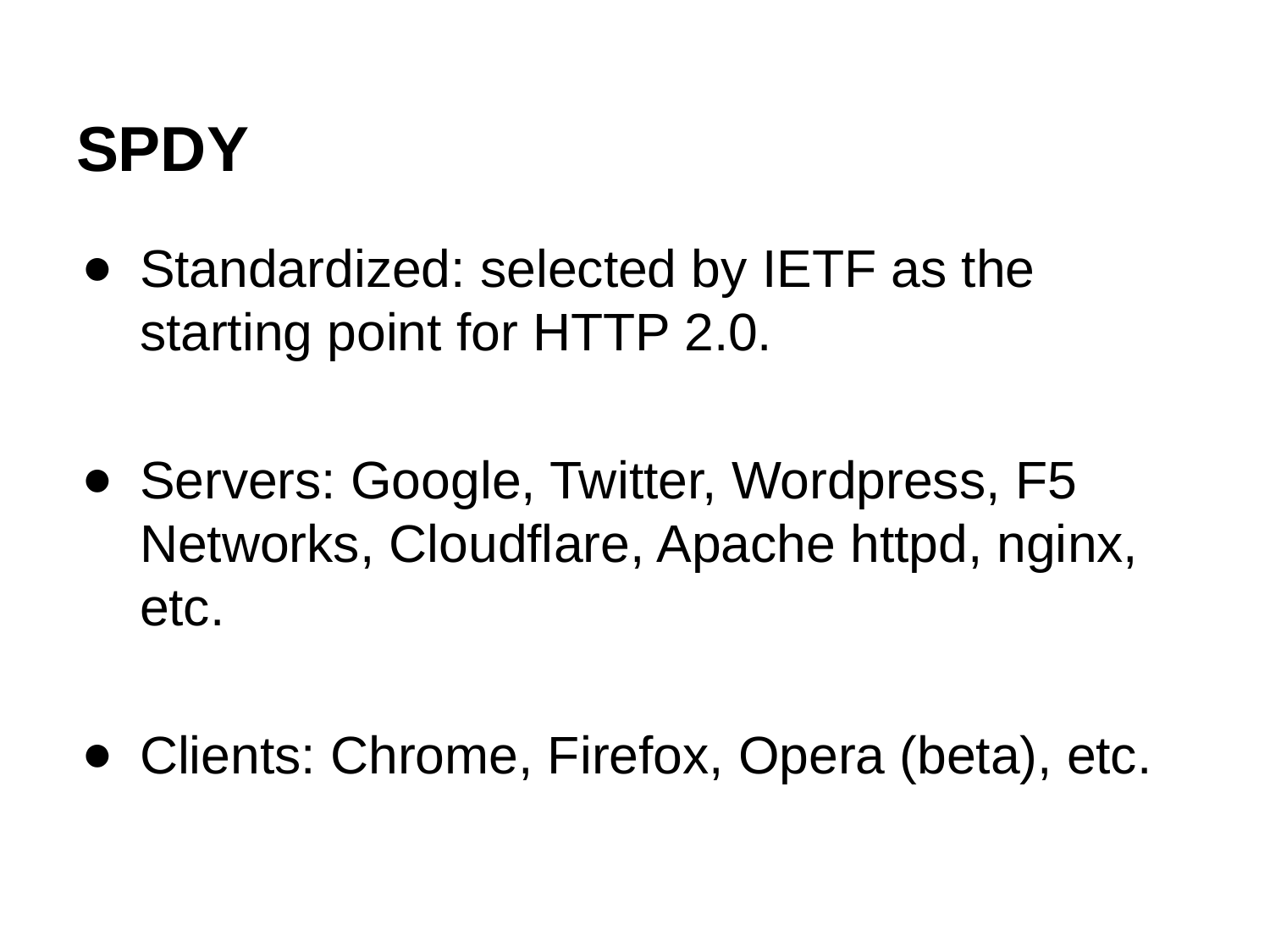

# SPDY
Standardized: selected by IETF as the starting point for HTTP 2.0.

Servers: Google, Twitter, Wordpress, F5 Networks, Cloudflare, Apache httpd, nginx, etc.

Clients: Chrome, Firefox, Opera (beta), etc.